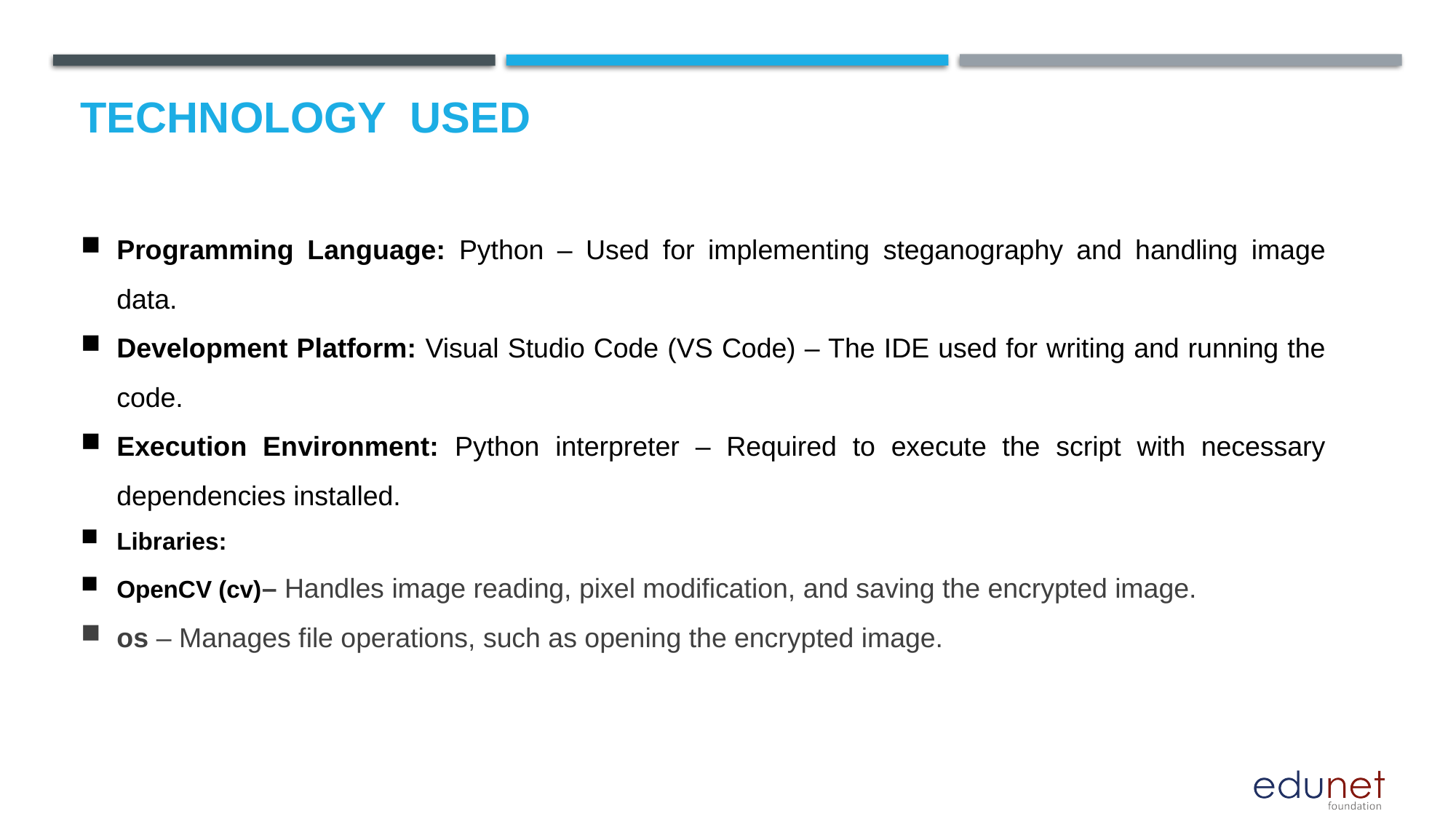

# Technology  used
Programming Language: Python – Used for implementing steganography and handling image data.
Development Platform: Visual Studio Code (VS Code) – The IDE used for writing and running the code.
Execution Environment: Python interpreter – Required to execute the script with necessary dependencies installed.
Libraries:
OpenCV (cv)– Handles image reading, pixel modification, and saving the encrypted image.
os – Manages file operations, such as opening the encrypted image.